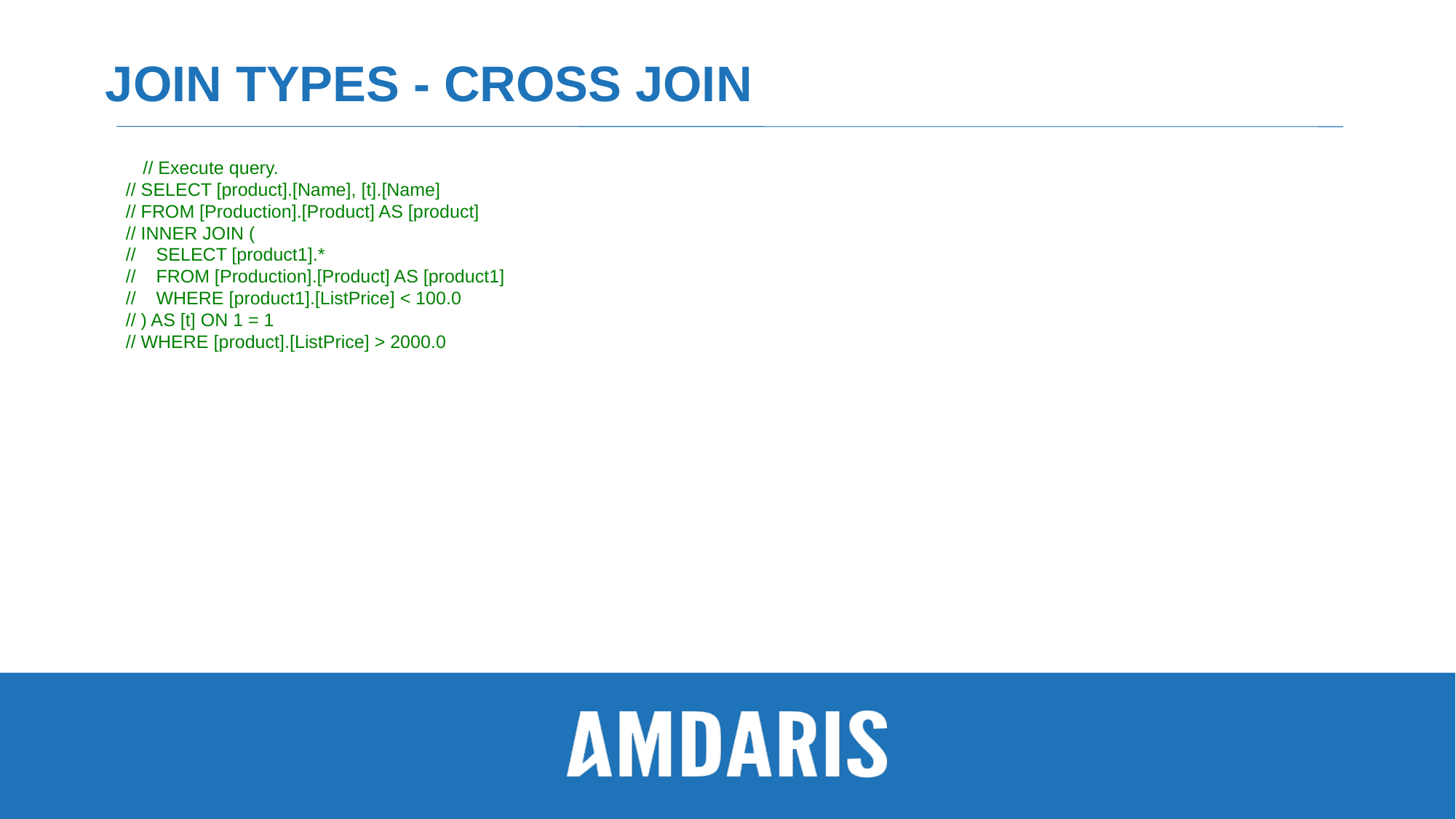

# JOIN Types - CROSS JOIN
  // Execute query.
    // SELECT [product].[Name], [t].[Name]
    // FROM [Production].[Product] AS [product]
    // INNER JOIN (
    //    SELECT [product1].*
    //    FROM [Production].[Product] AS [product1]
    //    WHERE [product1].[ListPrice] < 100.0
    // ) AS [t] ON 1 = 1
    // WHERE [product].[ListPrice] > 2000.0